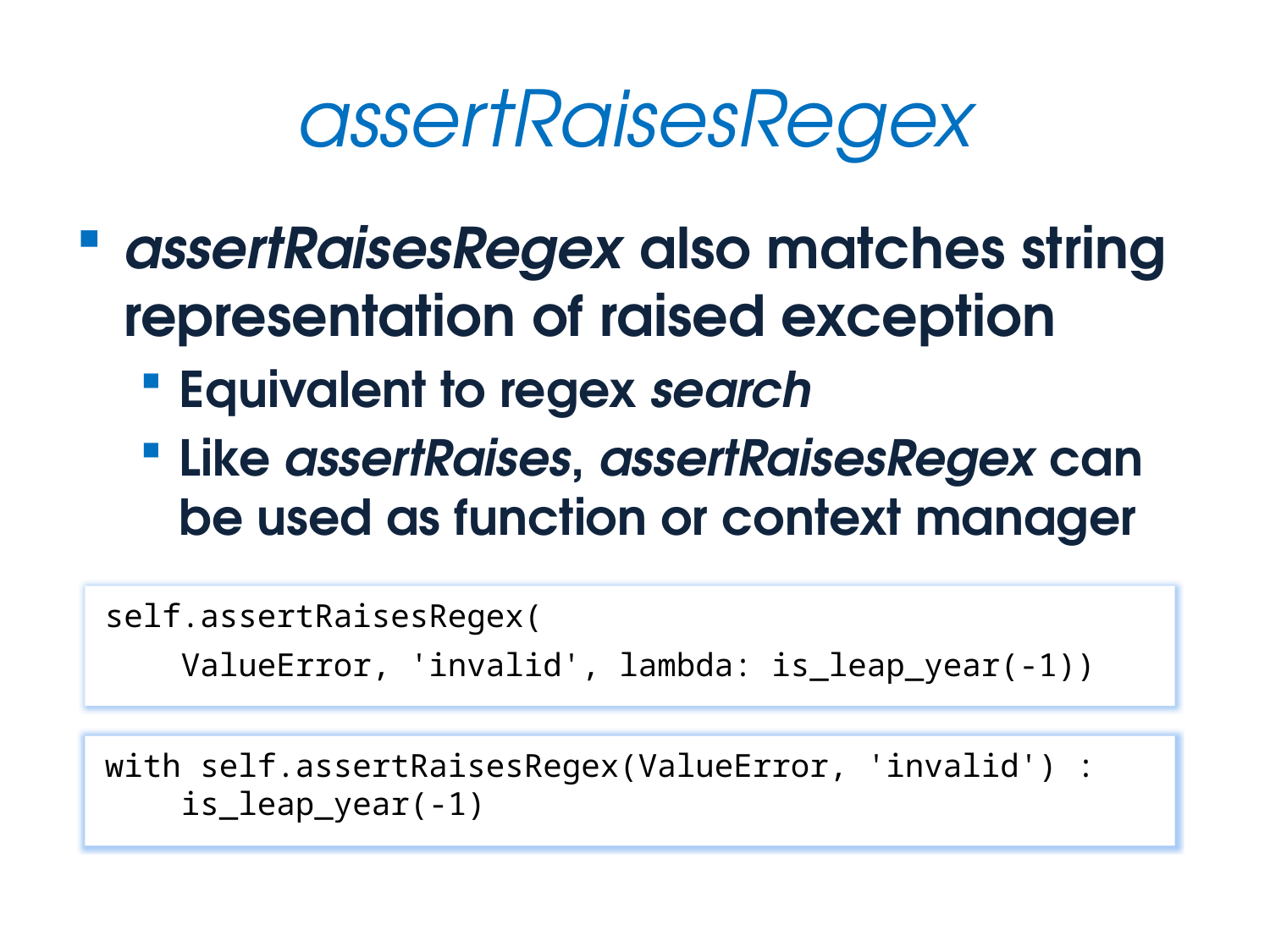

# assertRaisesRegex
assertRaisesRegex also matches string representation of raised exception
Equivalent to regex search
Like assertRaises, assertRaisesRegex can be used as function or context manager
self.assertRaisesRegex(
    ValueError, 'invalid', lambda: is_leap_year(-1))
with self.assertRaisesRegex(ValueError, 'invalid') :
    is_leap_year(-1)